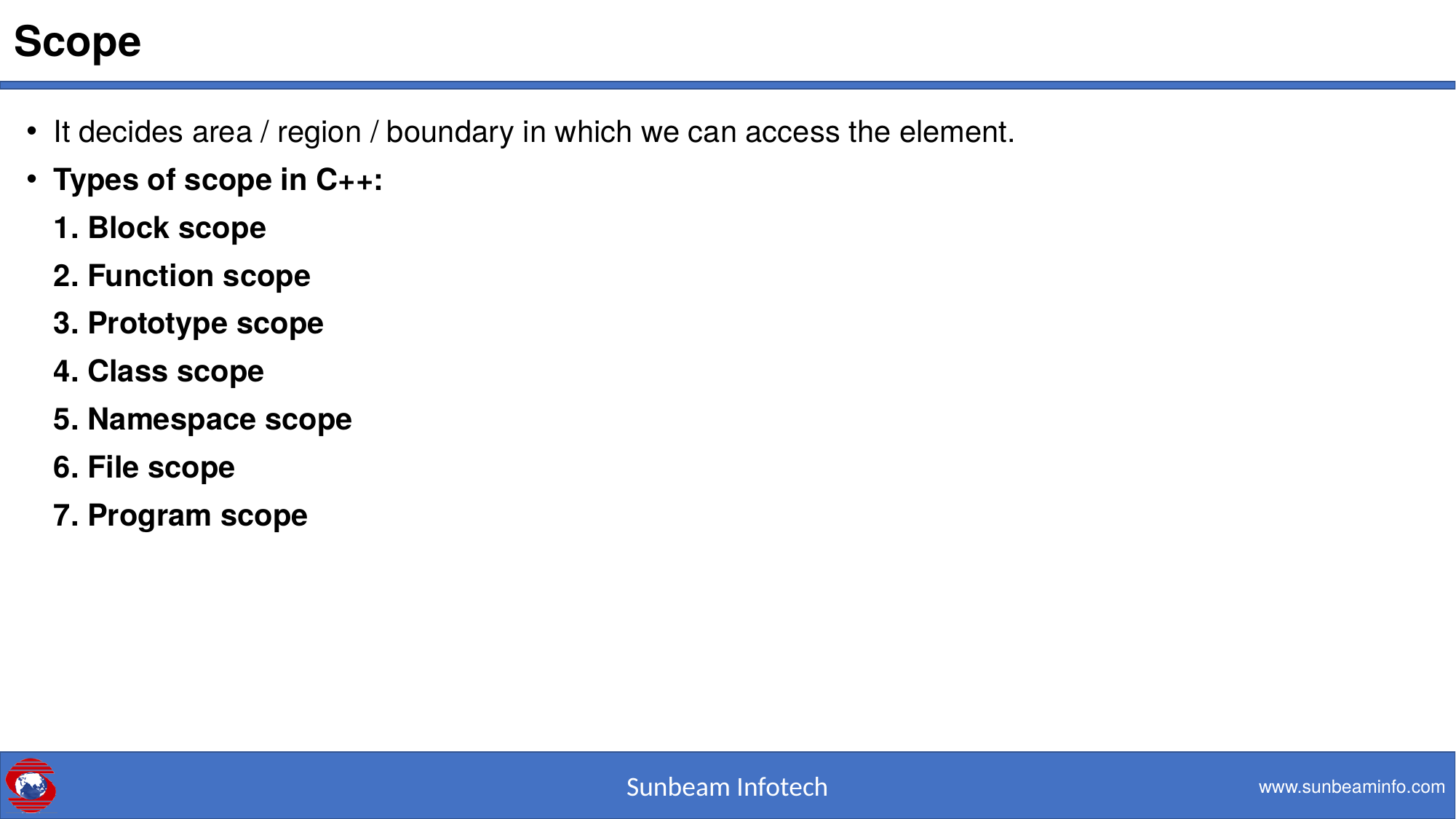

# Scope
It decides area / region / boundary in which we can access the element.
Types of scope in C++:
	1. Block scope
	2. Function scope
	3. Prototype scope
	4. Class scope
	5. Namespace scope
	6. File scope
	7. Program scope